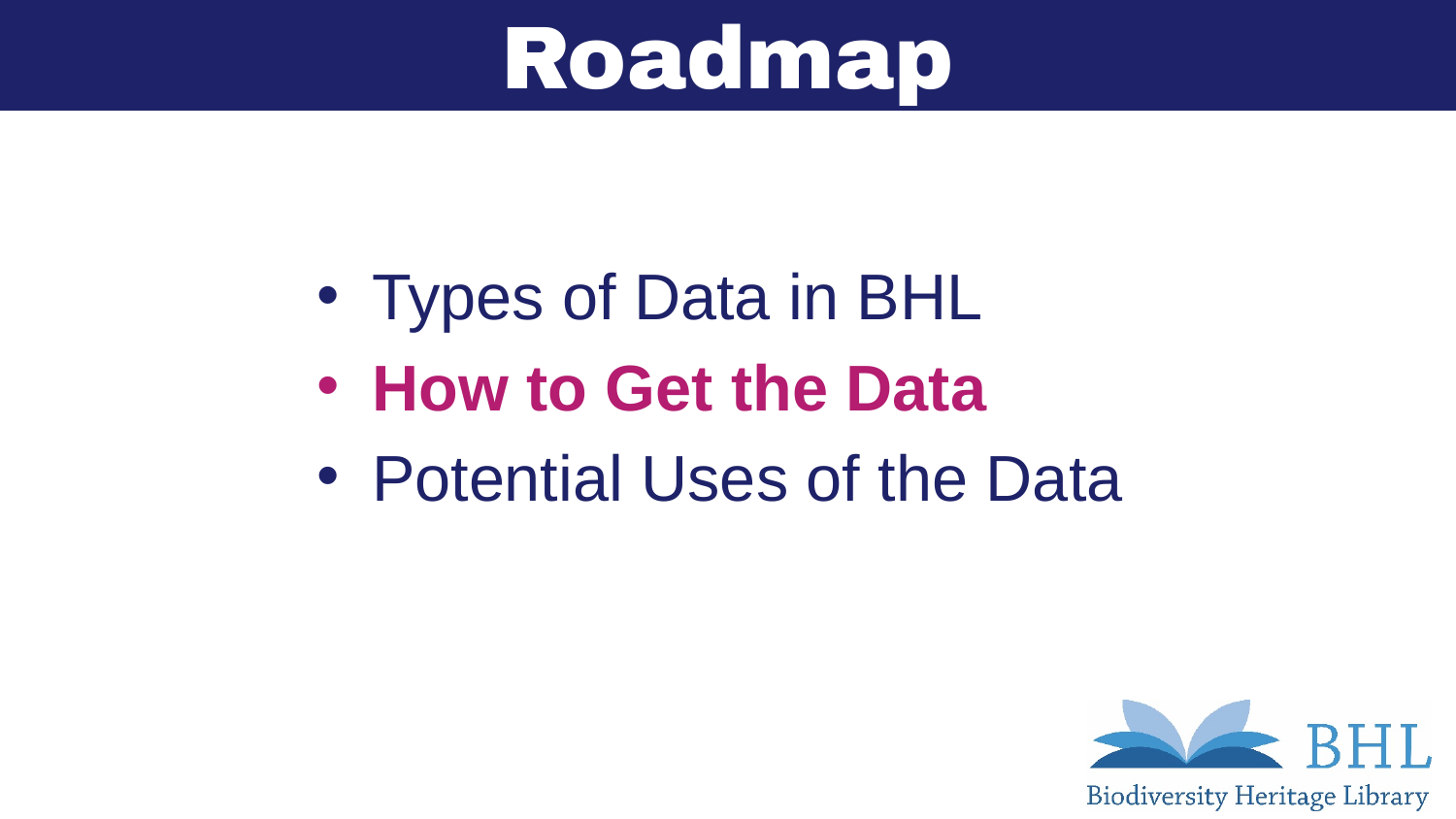

# Roadmap

Types of Data in BHL
How to Get the Data
Potential Uses of the Data